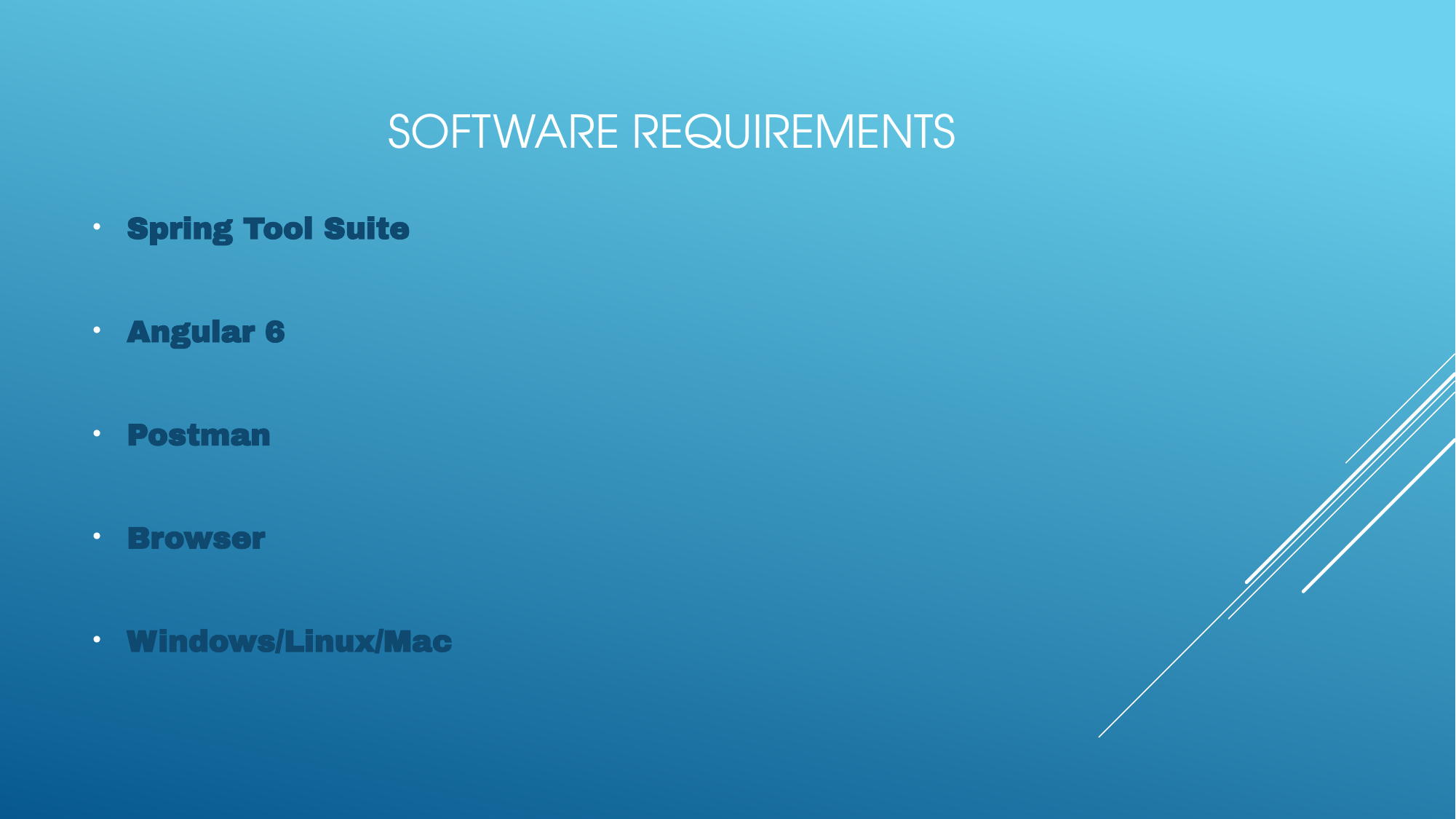

# Software requirements
Spring Tool Suite

Angular 6

Postman

Browser

Windows/Linux/Mac